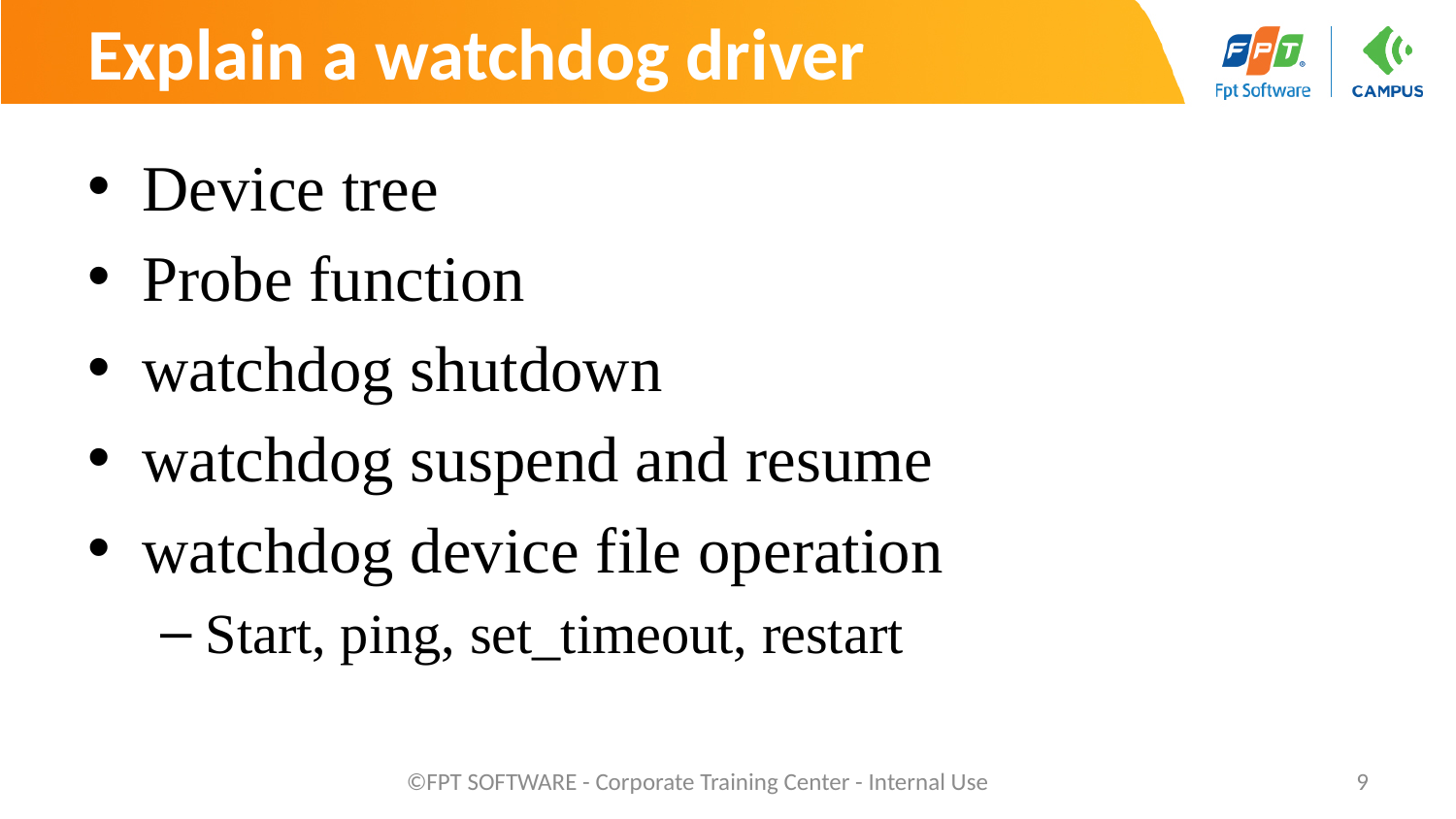

# Explain a watchdog driver
Device tree
Probe function
watchdog shutdown
watchdog suspend and resume
watchdog device file operation
Start, ping, set_timeout, restart
©FPT SOFTWARE - Corporate Training Center - Internal Use
9